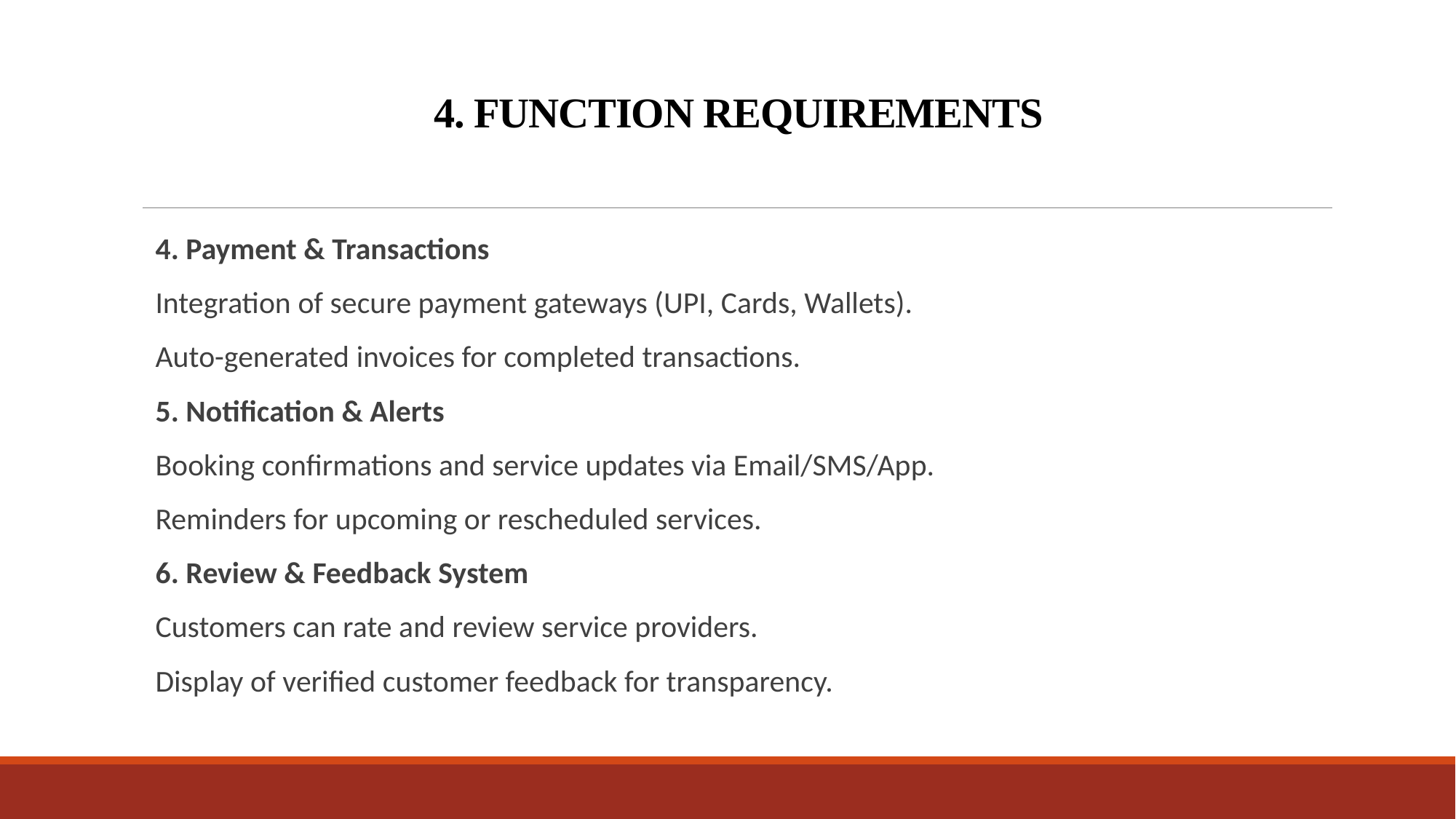

# 4. FUNCTION REQUIREMENTS
4. Payment & Transactions
Integration of secure payment gateways (UPI, Cards, Wallets).
Auto-generated invoices for completed transactions.
5. Notification & Alerts
Booking confirmations and service updates via Email/SMS/App.
Reminders for upcoming or rescheduled services.
6. Review & Feedback System
Customers can rate and review service providers.
Display of verified customer feedback for transparency.